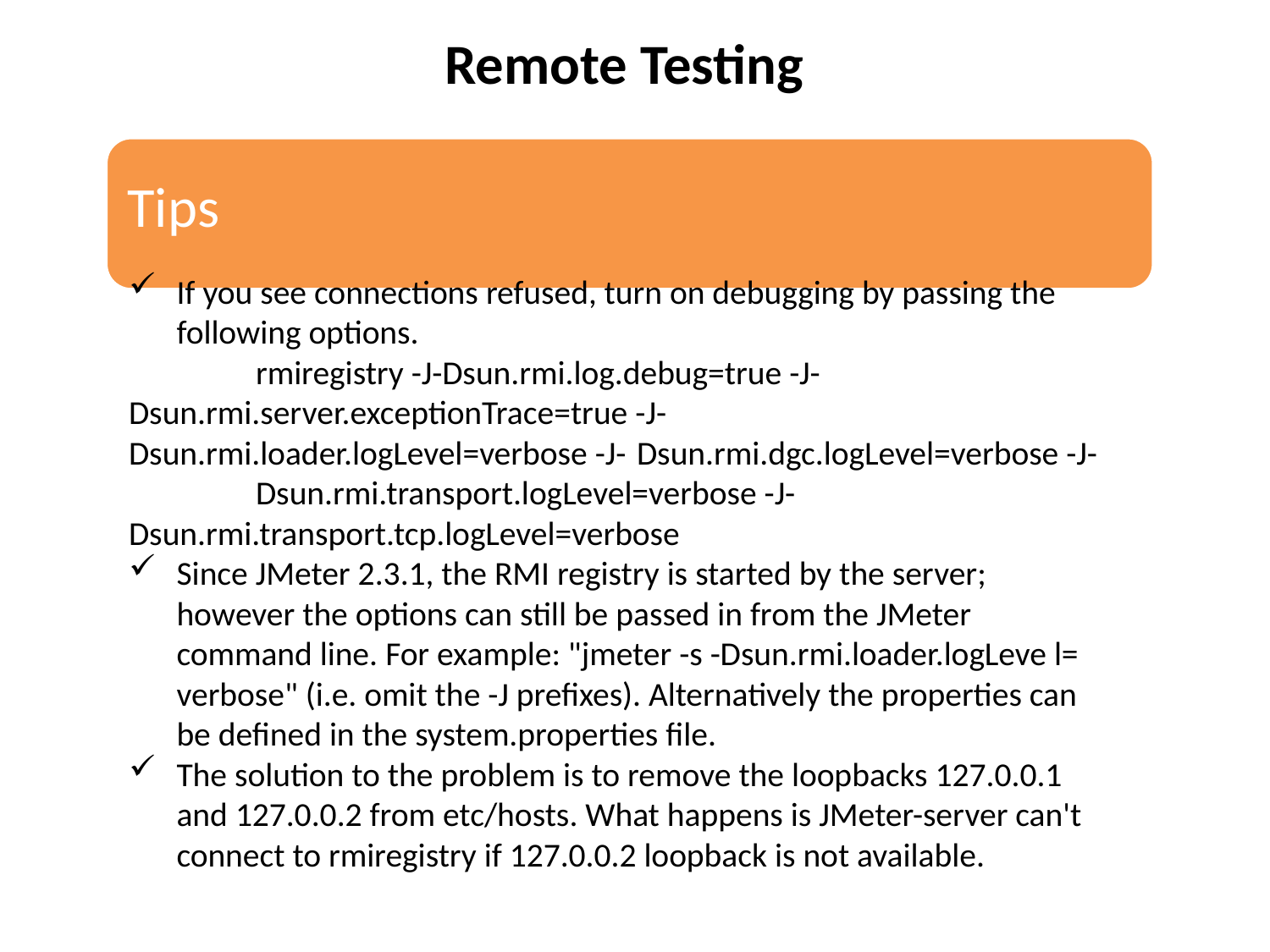

Remote Testing

Tips
If you see connections refused, turn on debugging by passing the following options.
        	rmiregistry -J-Dsun.rmi.log.debug=true -J-                    	Dsun.rmi.server.exceptionTrace=true -J-	Dsun.rmi.loader.logLevel=verbose -J-	Dsun.rmi.dgc.logLevel=verbose -J-	Dsun.rmi.transport.logLevel=verbose -J-	Dsun.rmi.transport.tcp.logLevel=verbose
Since JMeter 2.3.1, the RMI registry is started by the server; however the options can still be passed in from the JMeter command line. For example: "jmeter -s -Dsun.rmi.loader.logLeve l= verbose" (i.e. omit the -J prefixes). Alternatively the properties can be defined in the system.properties file.
The solution to the problem is to remove the loopbacks 127.0.0.1 and 127.0.0.2 from etc/hosts. What happens is JMeter-server can't connect to rmiregistry if 127.0.0.2 loopback is not available.